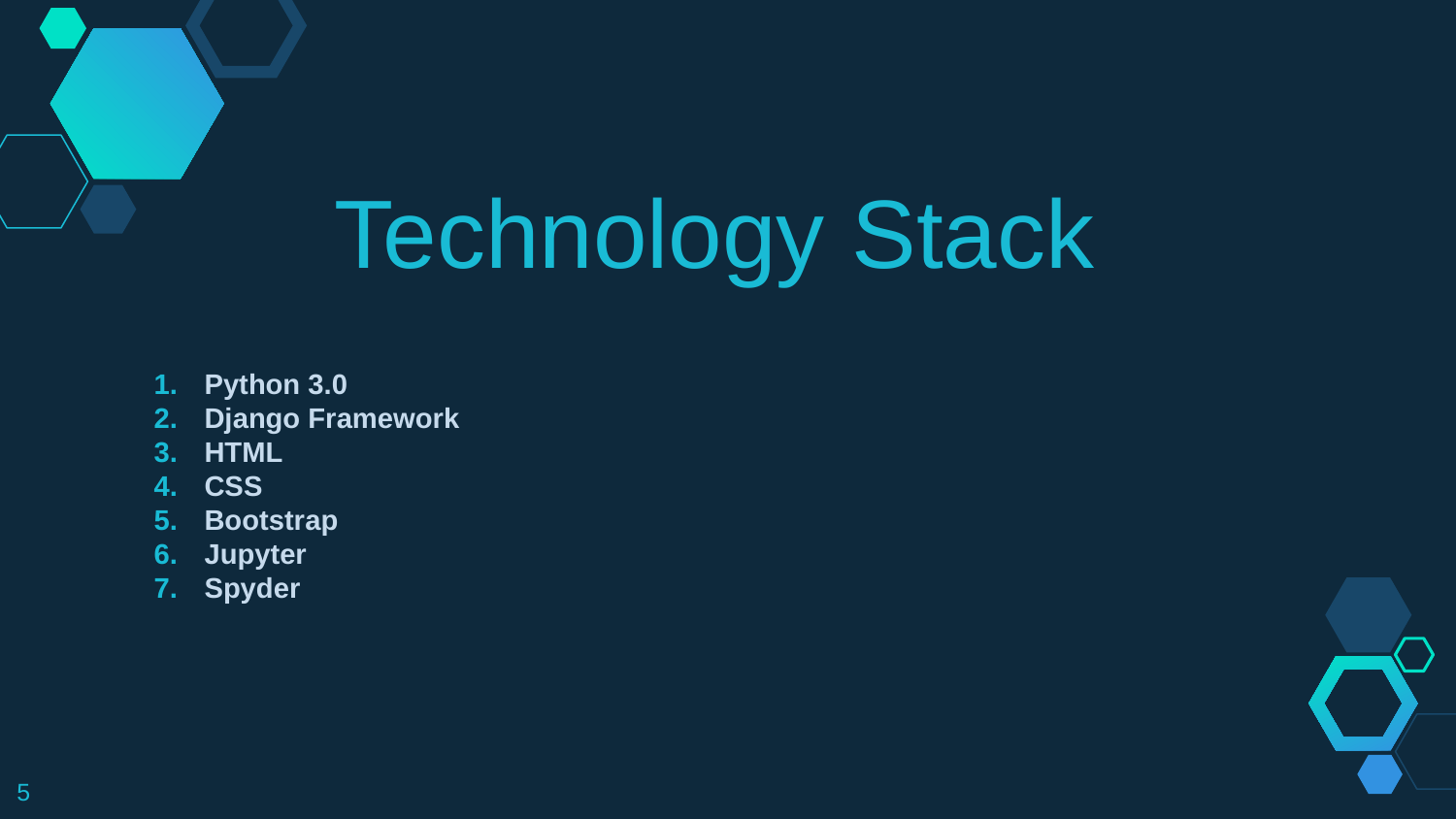

Technology Stack
Python 3.0
Django Framework
HTML
CSS
Bootstrap
Jupyter
Spyder
5